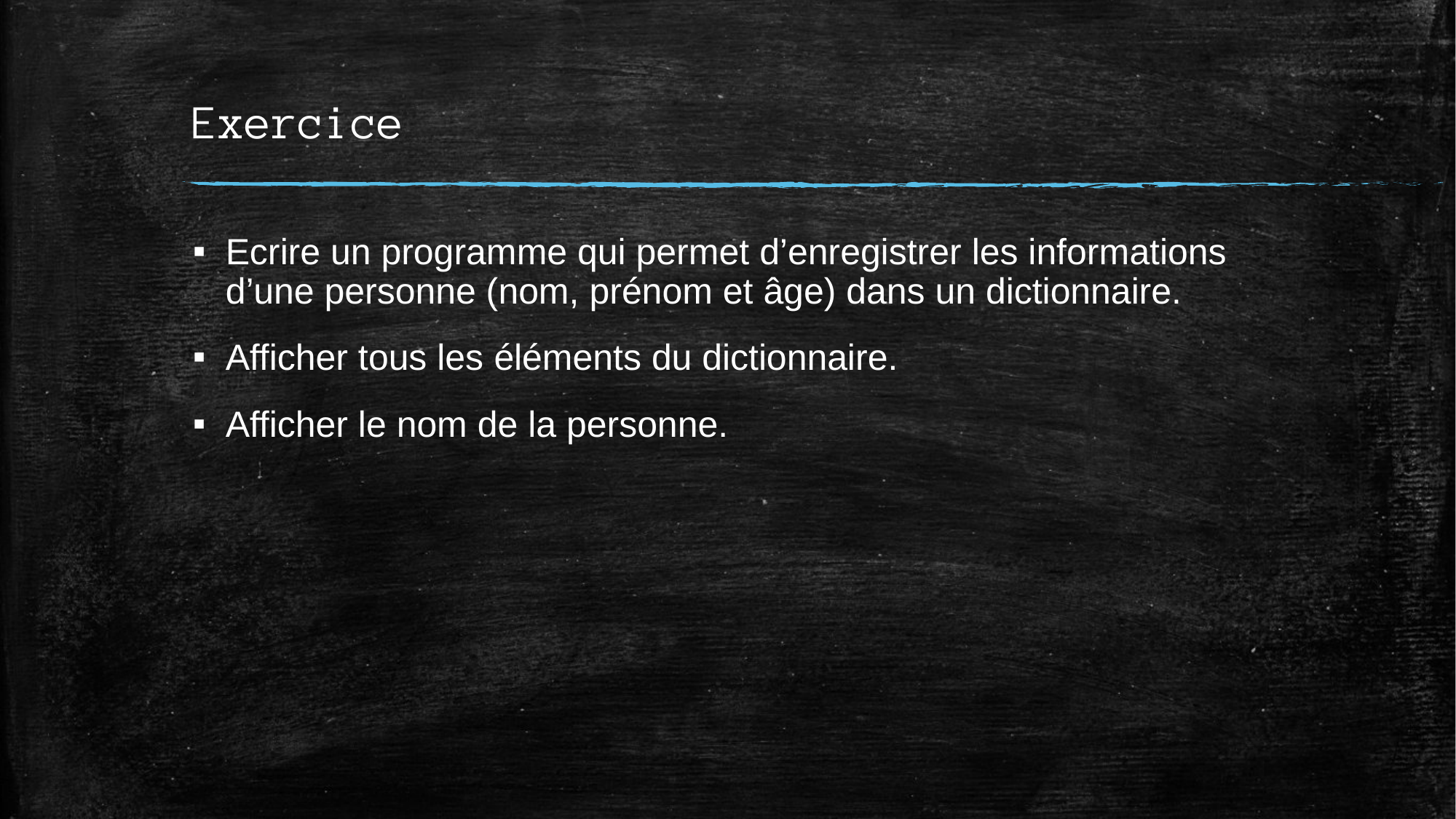

# Exercice
Ecrire un programme qui permet d’enregistrer les informations d’une personne (nom, prénom et âge) dans un dictionnaire.
Afficher tous les éléments du dictionnaire.
Afficher le nom de la personne.